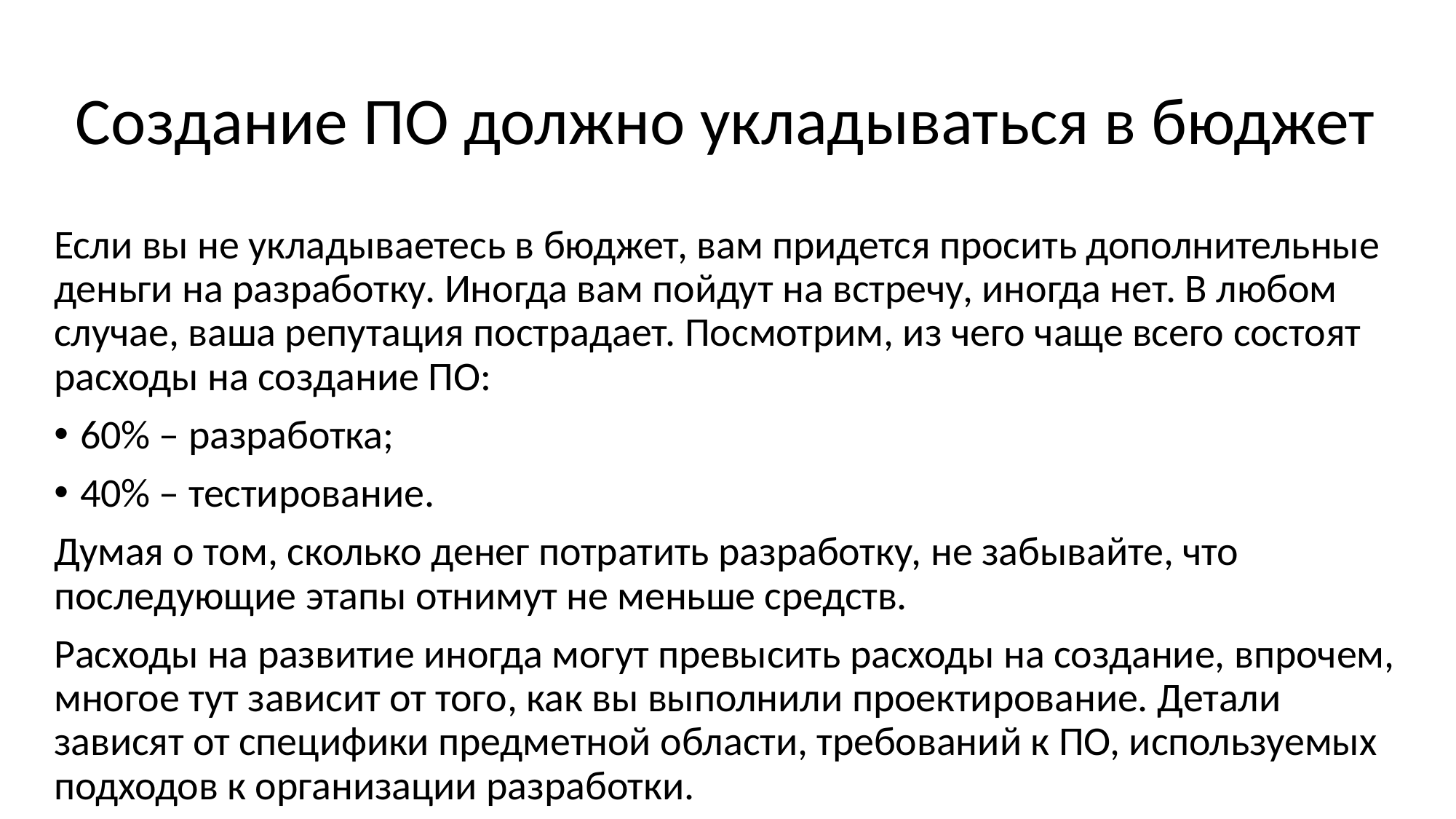

# Создание ПО должно укладываться в бюджет
Если вы не укладываетесь в бюджет, вам придется просить дополнительные деньги на разработку. Иногда вам пойдут на встречу, иногда нет. В любом случае, ваша репутация пострадает. Посмотрим, из чего чаще всего состоят расходы на создание ПО:
60% – разработка;
40% – тестирование.
Думая о том, сколько денег потратить разработку, не забывайте, что последующие этапы отнимут не меньше средств.
Расходы на развитие иногда могут превысить расходы на создание, впрочем, многое тут зависит от того, как вы выполнили проектирование. Детали зависят от специфики предметной области, требований к ПО, используемых подходов к организации разработки.